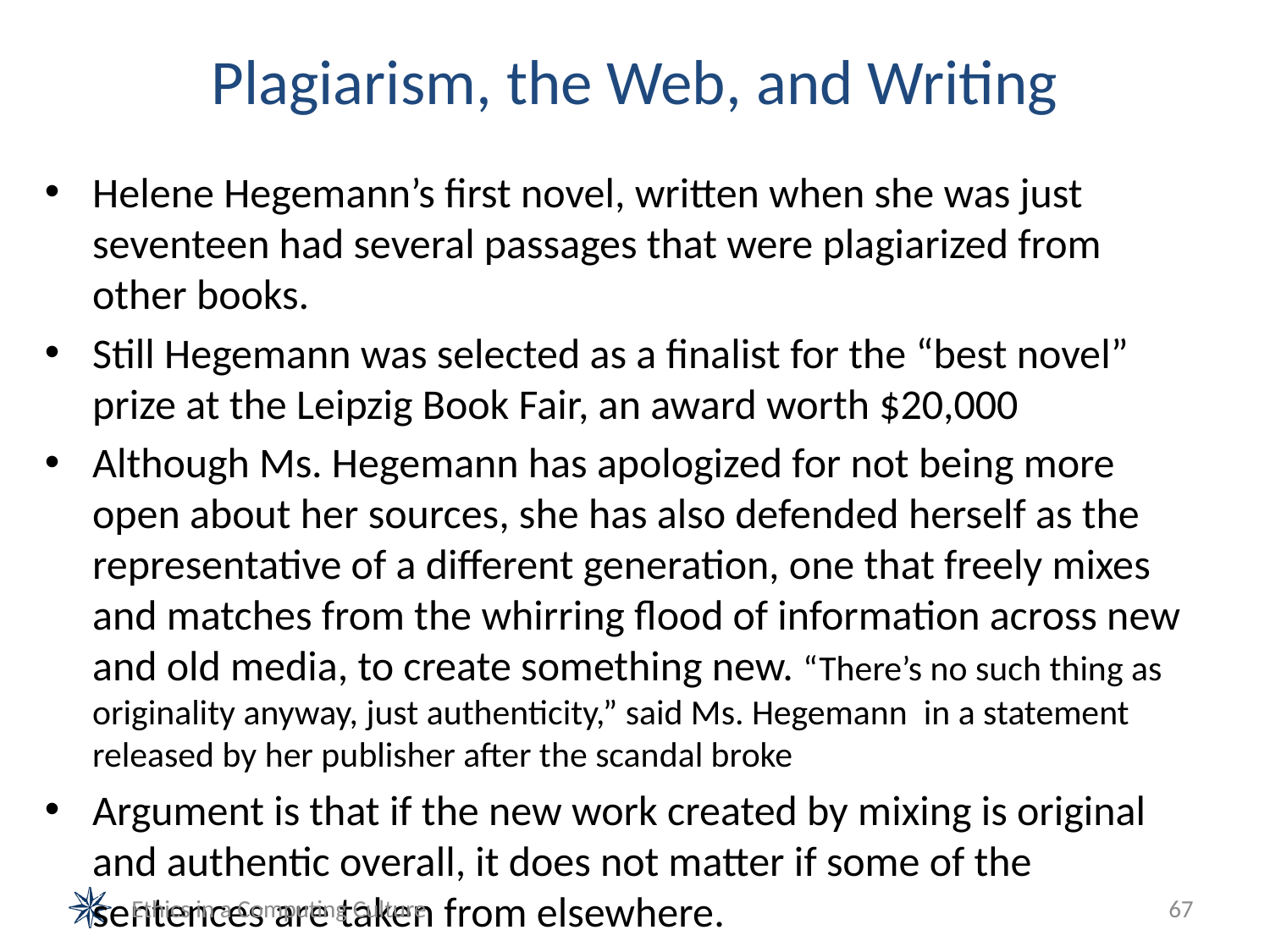

# Plagiarism, the Web, and Writing
Helene Hegemann’s first novel, written when she was just seventeen had several passages that were plagiarized from other books.
Still Hegemann was selected as a finalist for the “best novel” prize at the Leipzig Book Fair, an award worth $20,000
Although Ms. Hegemann has apologized for not being more open about her sources, she has also defended herself as the representative of a different generation, one that freely mixes and matches from the whirring flood of information across new and old media, to create something new. “There’s no such thing as originality anyway, just authenticity,” said Ms. Hegemann  in a statement released by her publisher after the scandal broke
Argument is that if the new work created by mixing is original and authentic overall, it does not matter if some of the sentences are taken from elsewhere.

Ethics in a Computing Culture
67